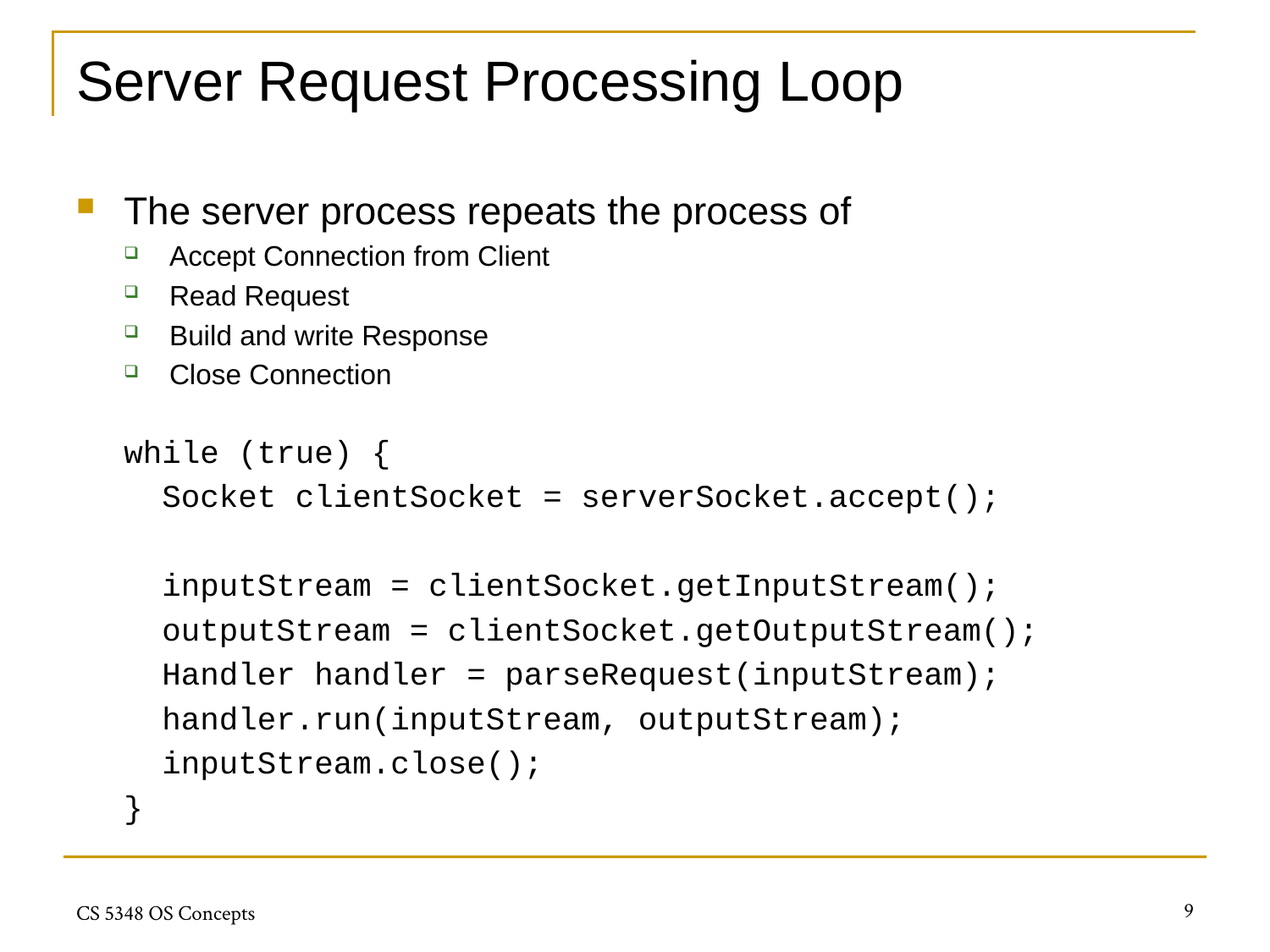

# Server Request Processing Loop
The server process repeats the process of
Accept Connection from Client
Read Request
Build and write Response
Close Connection

while (true) {
  Socket clientSocket = serverSocket.accept();

  inputStream = clientSocket.getInputStream();
  outputStream = clientSocket.getOutputStream();
  Handler handler = parseRequest(inputStream);
  handler.run(inputStream, outputStream);
  inputStream.close();
}
9
CS 5348 OS Concepts